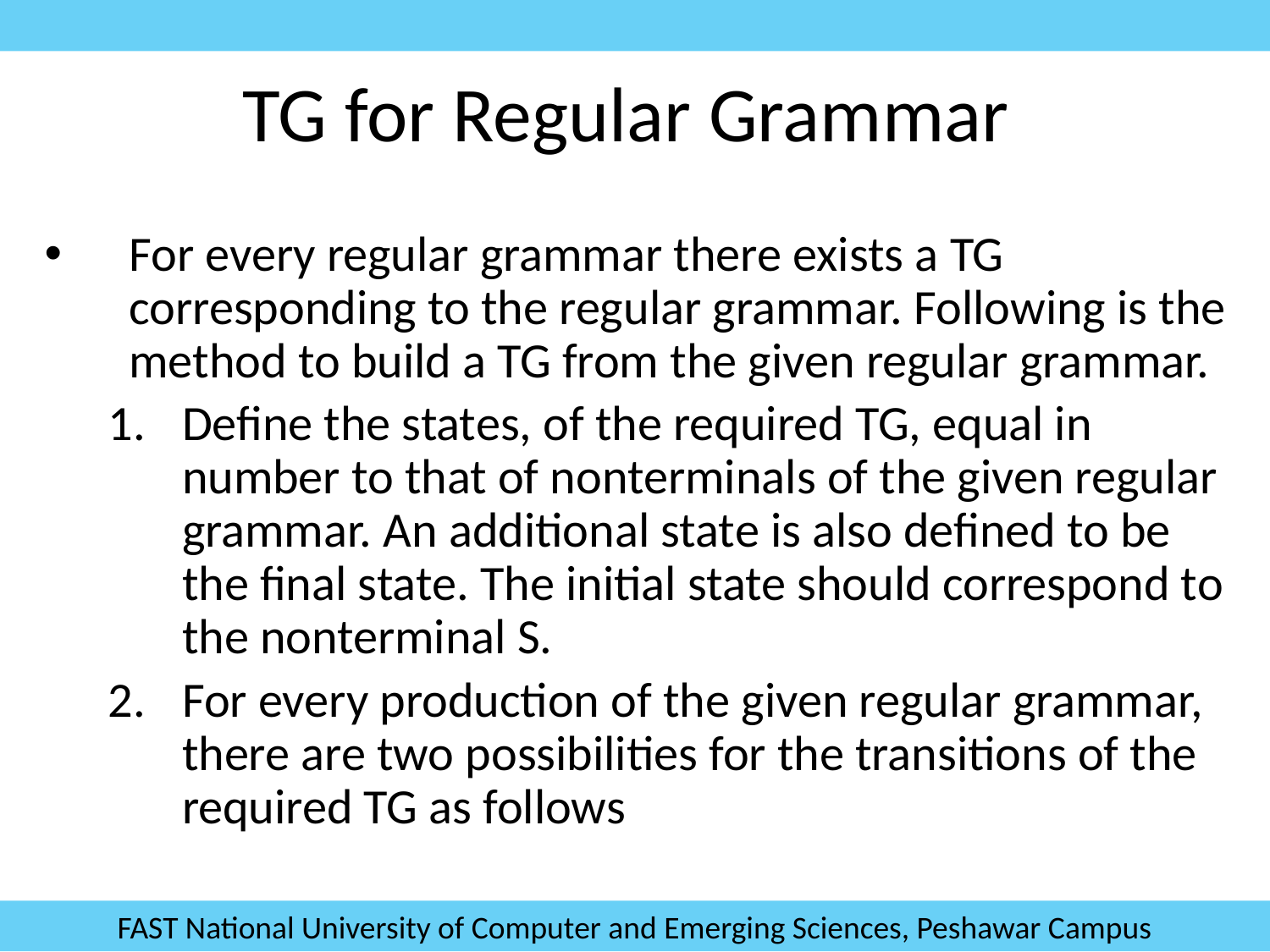

# TG for Regular Grammar
For every regular grammar there exists a TG corresponding to the regular grammar. Following is the method to build a TG from the given regular grammar.
Define the states, of the required TG, equal in number to that of nonterminals of the given regular grammar. An additional state is also defined to be the final state. The initial state should correspond to the nonterminal S.
For every production of the given regular grammar, there are two possibilities for the transitions of the required TG as follows